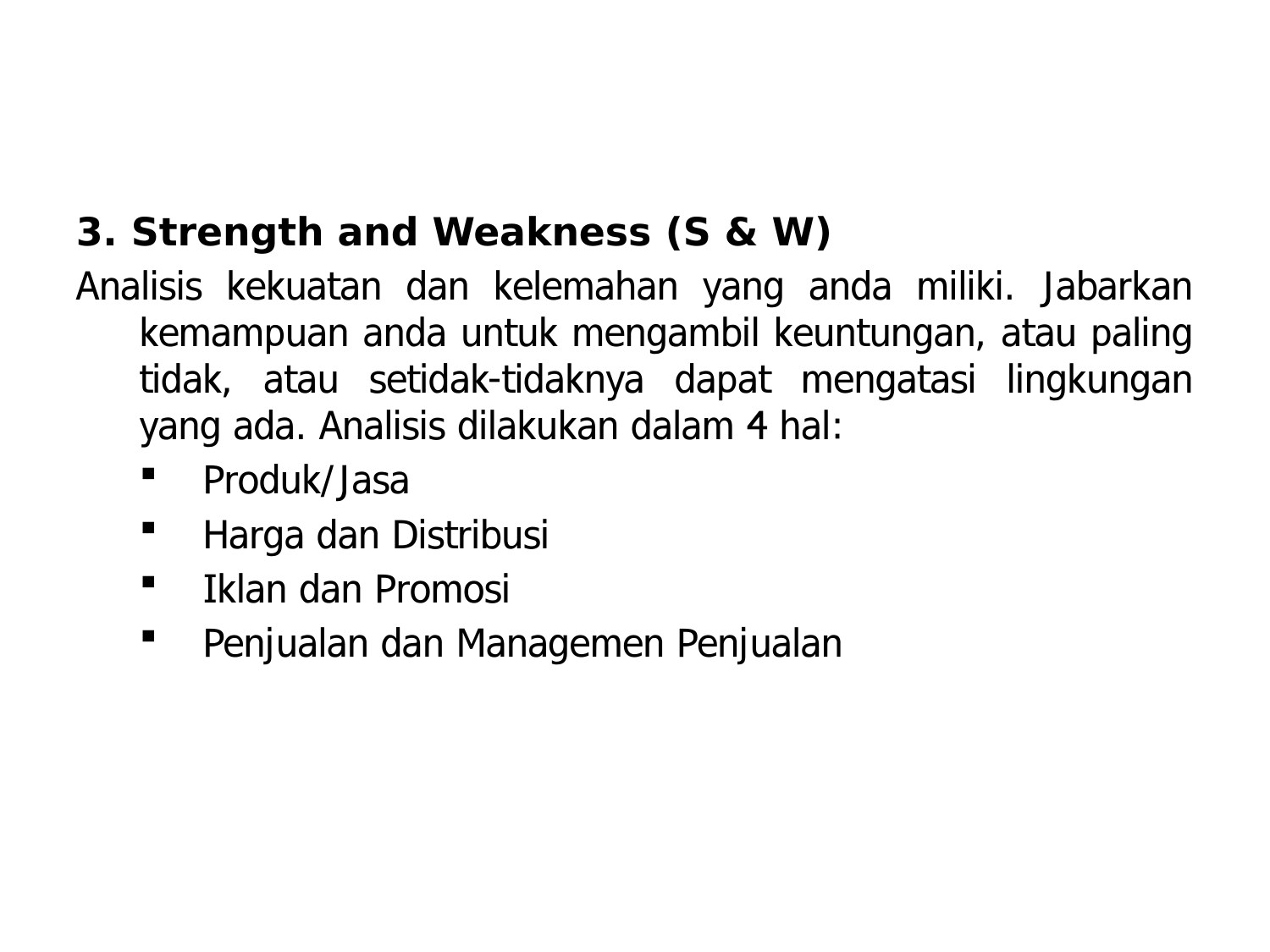

3. Strength and Weakness (S & W)
Analisis kekuatan dan kelemahan yang anda miliki. Jabarkan kemampuan anda untuk mengambil keuntungan, atau paling tidak, atau setidak-tidaknya dapat mengatasi lingkungan yang ada. Analisis dilakukan dalam 4 hal:
Produk/Jasa
Harga dan Distribusi
Iklan dan Promosi
Penjualan dan Managemen Penjualan

LDKJFAK